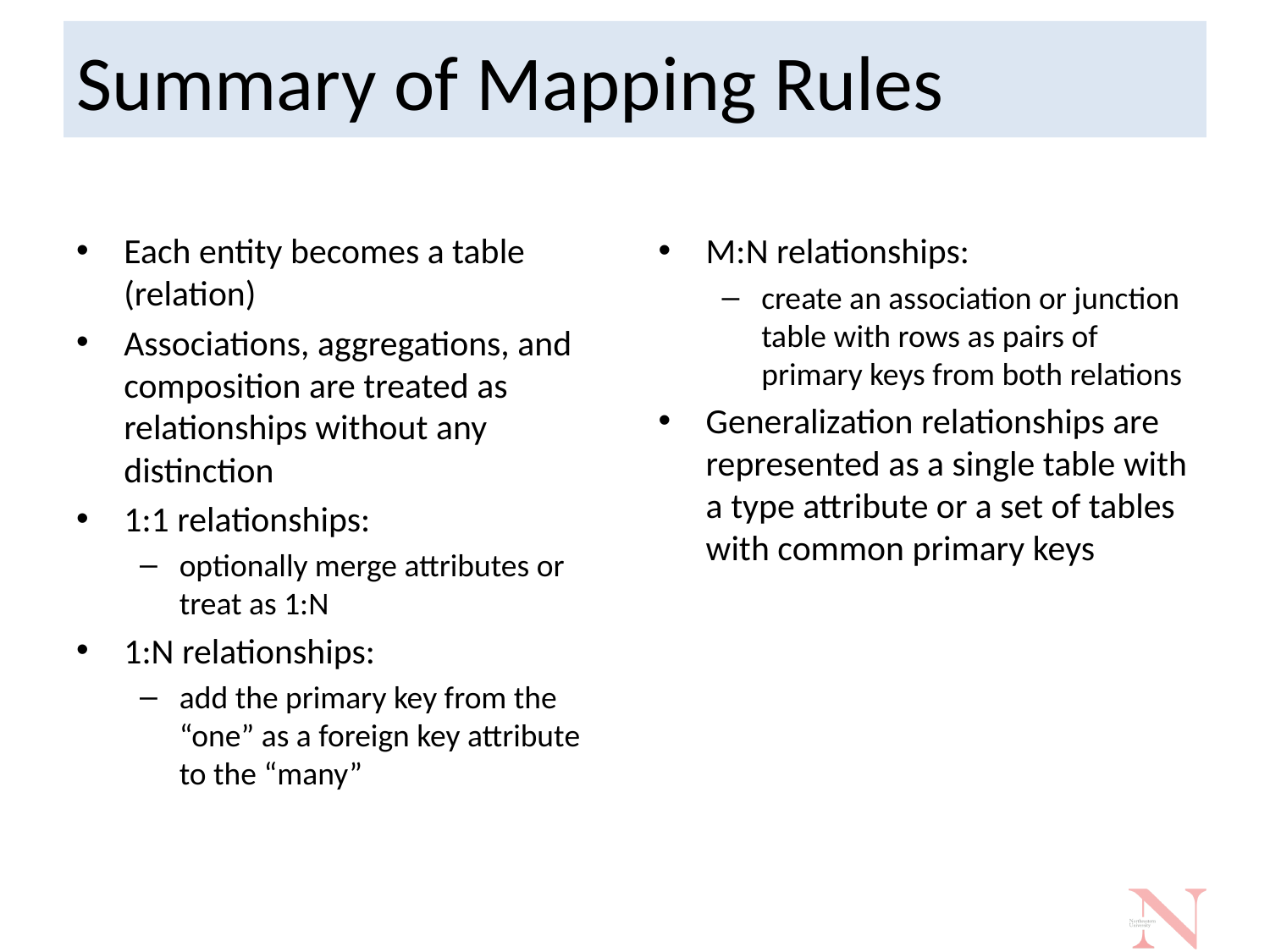

# Summary of Mapping Rules
Each entity becomes a table (relation)
Associations, aggregations, and composition are treated as relationships without any distinction
1:1 relationships:
optionally merge attributes or treat as 1:N
1:N relationships:
add the primary key from the “one” as a foreign key attribute to the “many”

M:N relationships:
create an association or junction table with rows as pairs of primary keys from both relations
Generalization relationships are represented as a single table with a type attribute or a set of tables with common primary keys